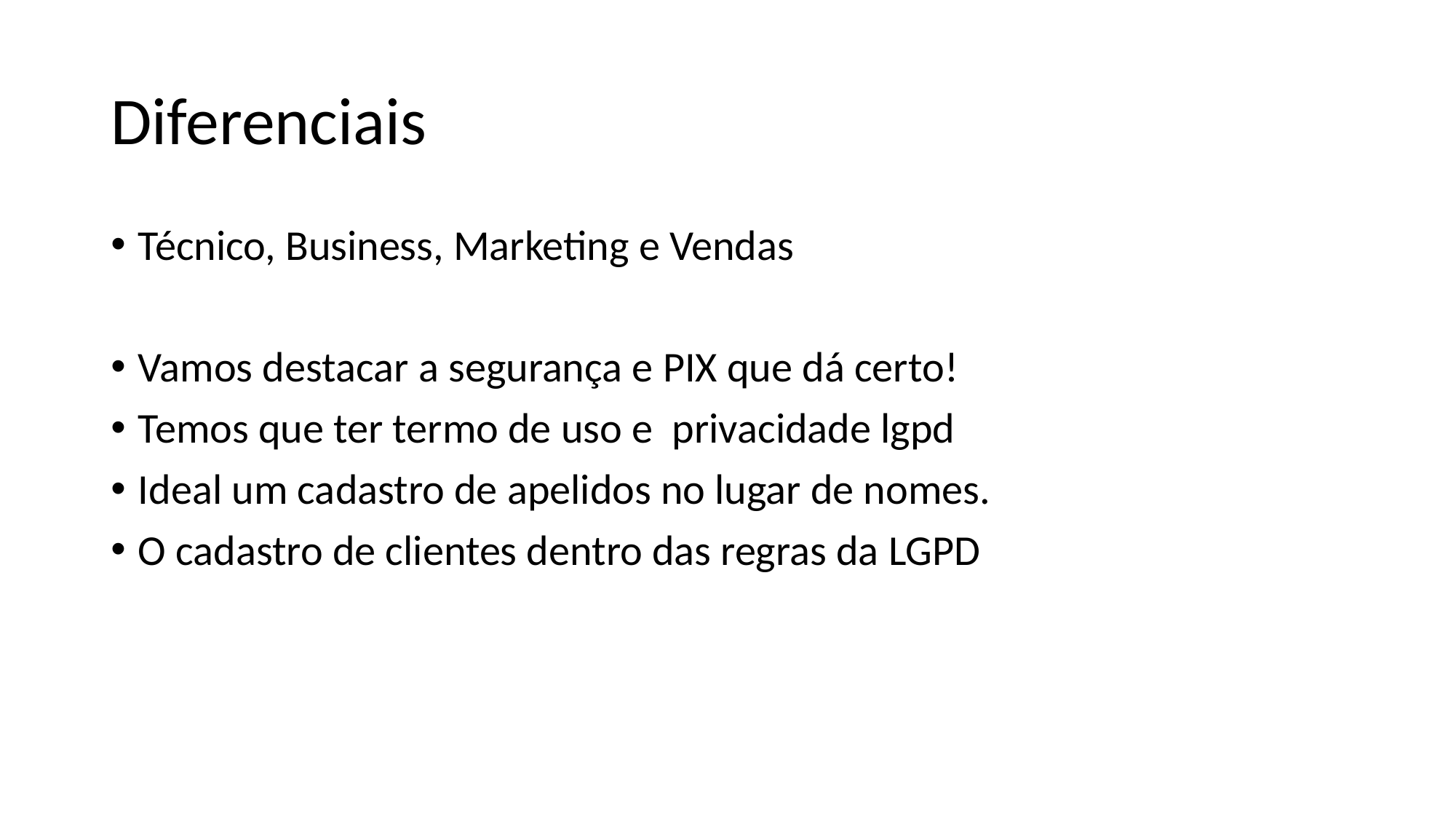

# Diferenciais
Técnico, Business, Marketing e Vendas

Vamos destacar a segurança e PIX que dá certo!
Temos que ter termo de uso e  privacidade lgpd
Ideal um cadastro de apelidos no lugar de nomes.
O cadastro de clientes dentro das regras da LGPD